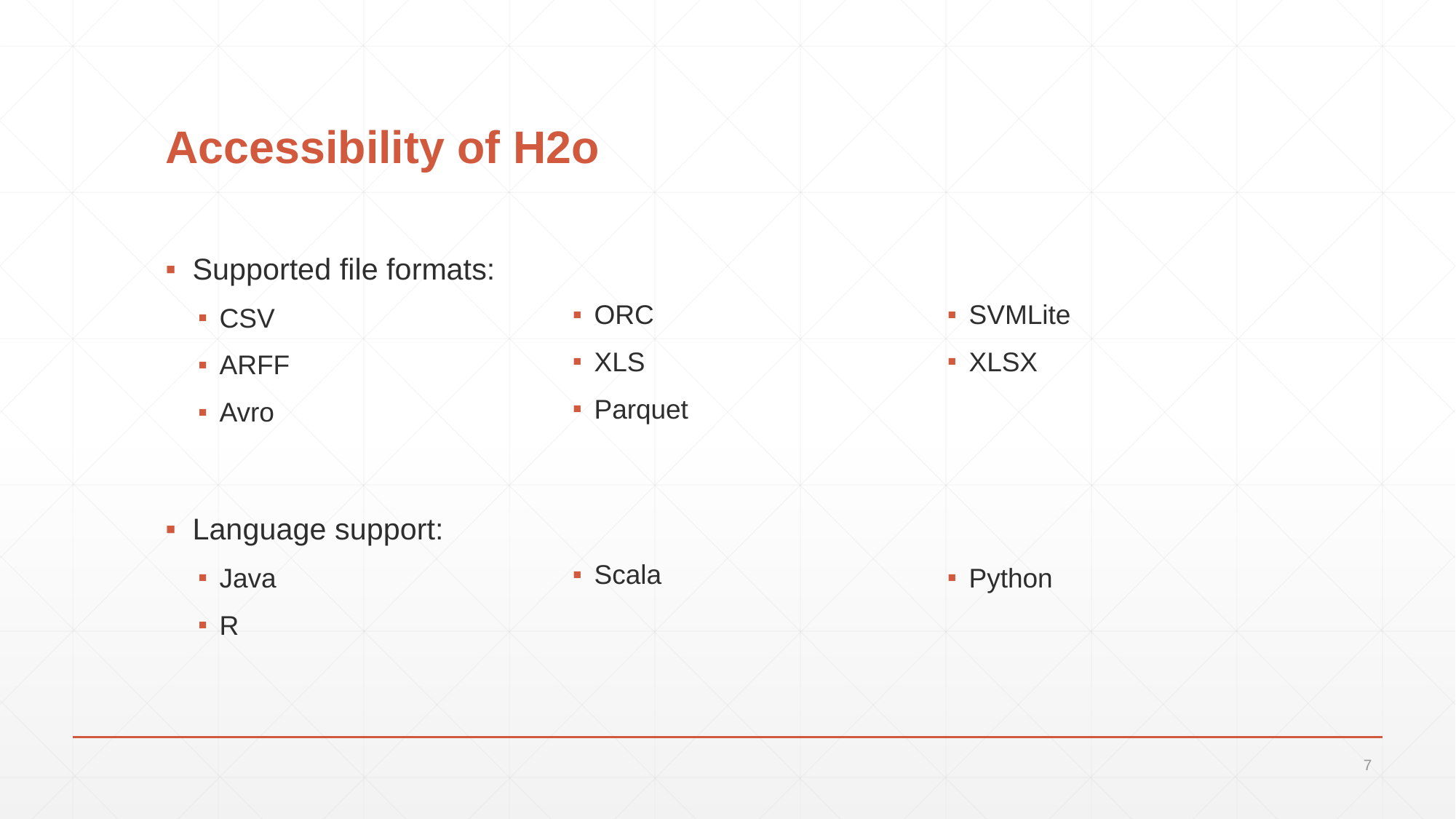

# Accessibility of H2o
Supported file formats:
CSV
ARFF
Avro

Language support:
Java
R

ORC
XLS
Parquet

Scala

SVMLite
XLSX

Python

7